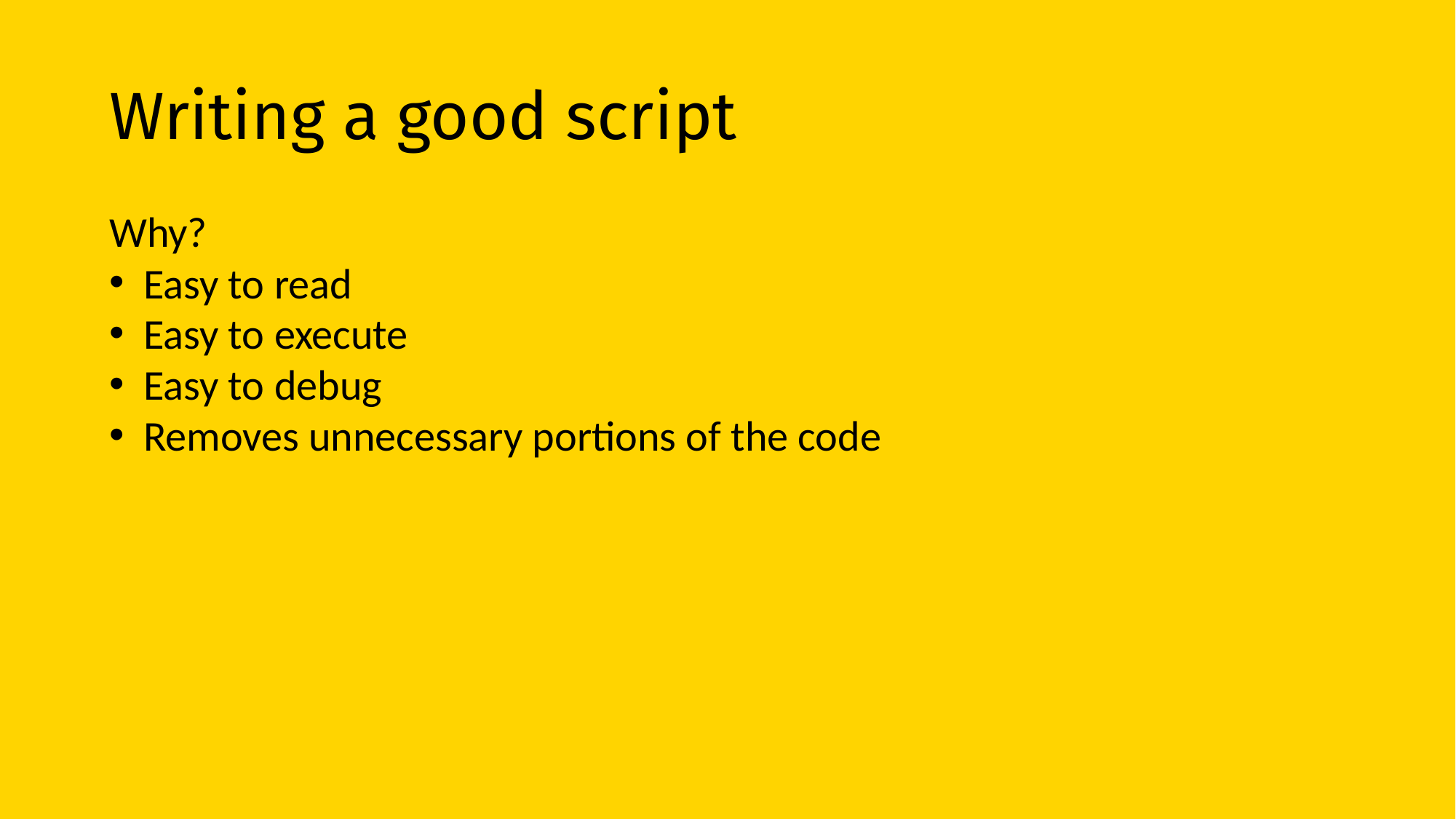

# Writing a good script
Why?
Easy to read
Easy to execute
Easy to debug
Removes unnecessary portions of the code